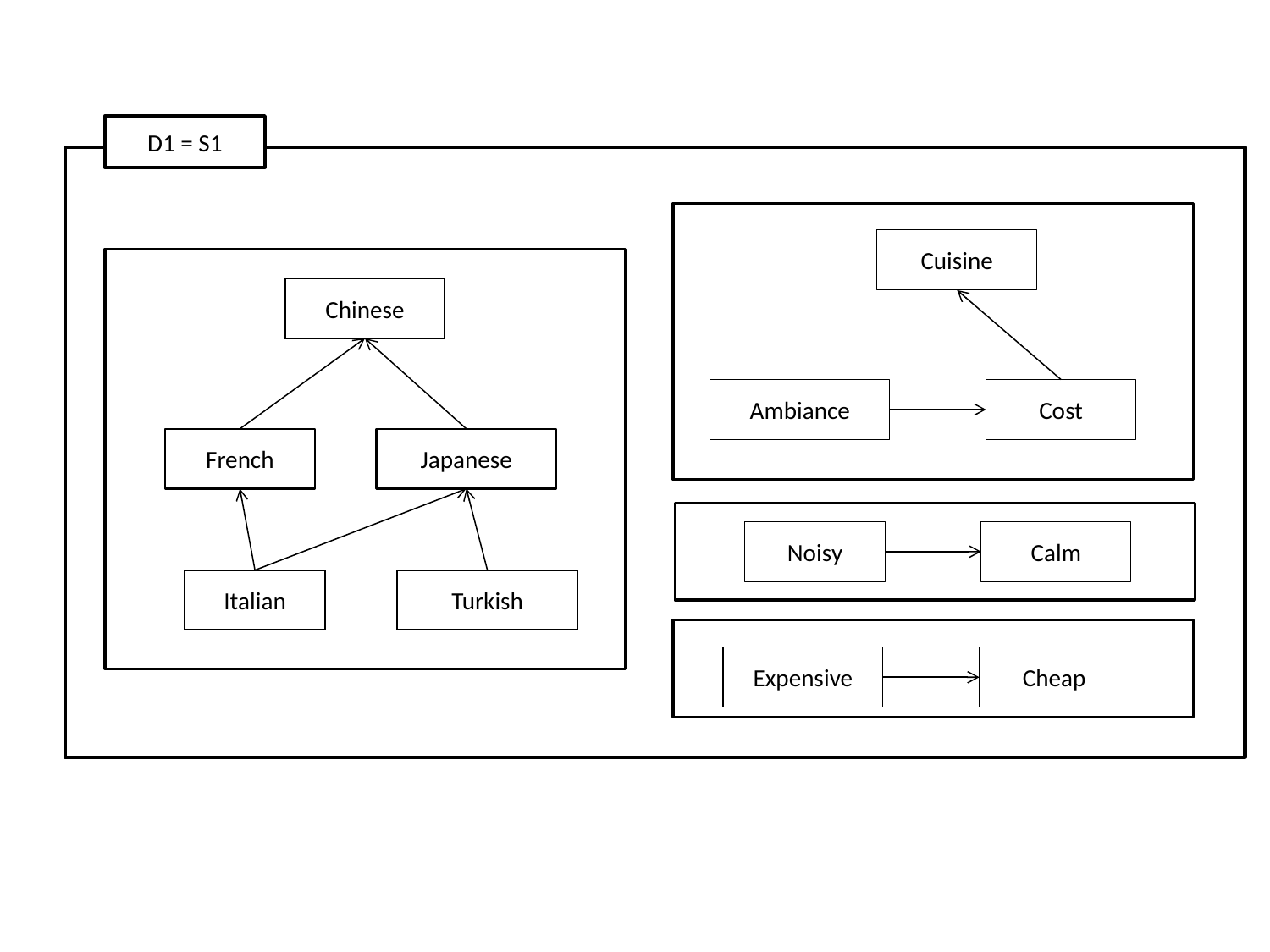

D1 = S1

Cuisine
Ambiance
Cost

Chinese
French
Japanese
Italian
Turkish

Noisy
Calm

Expensive
Cheap